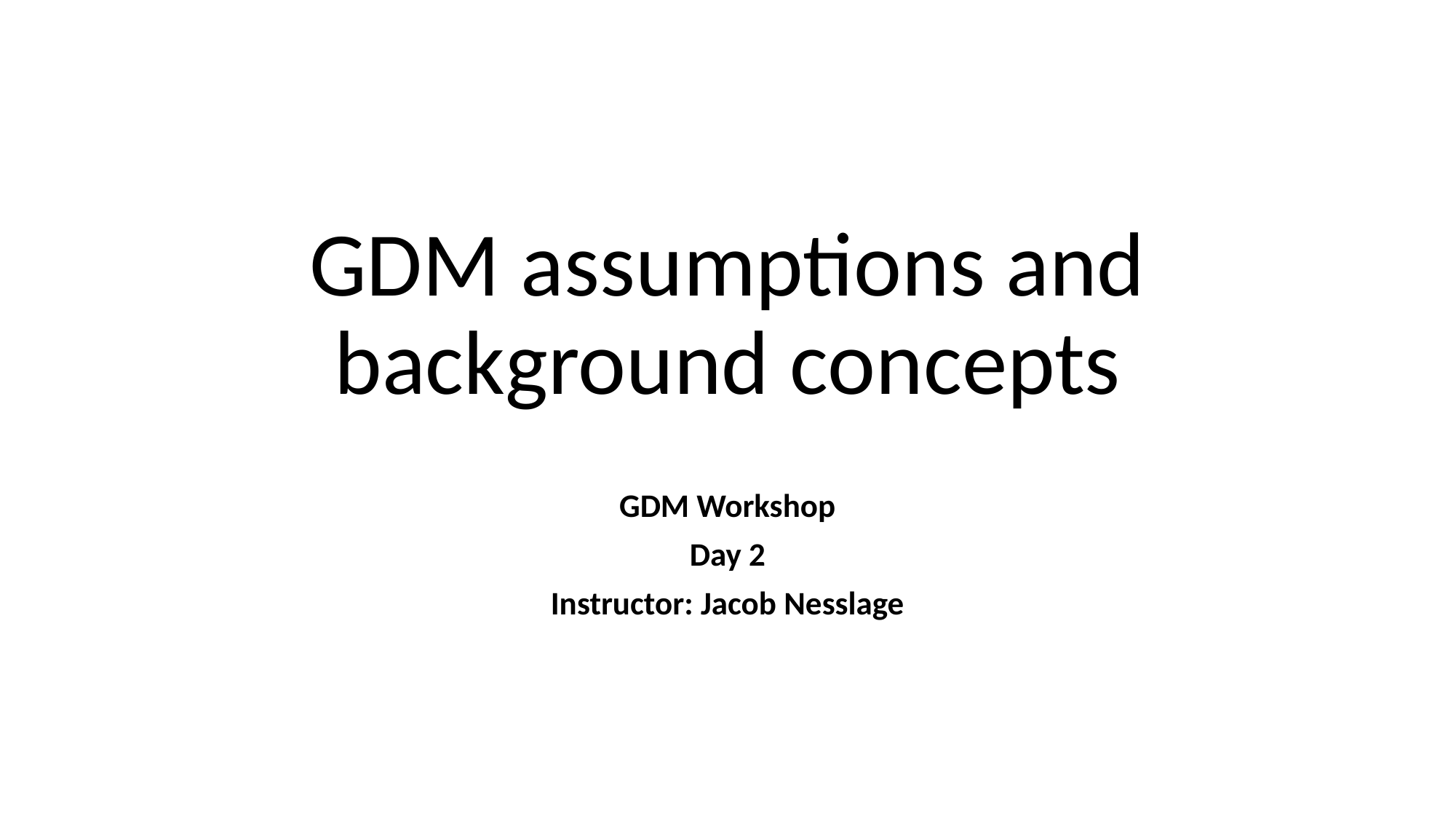

# GDM assumptions and background concepts

GDM Workshop
Day 2
Instructor: Jacob Nesslage